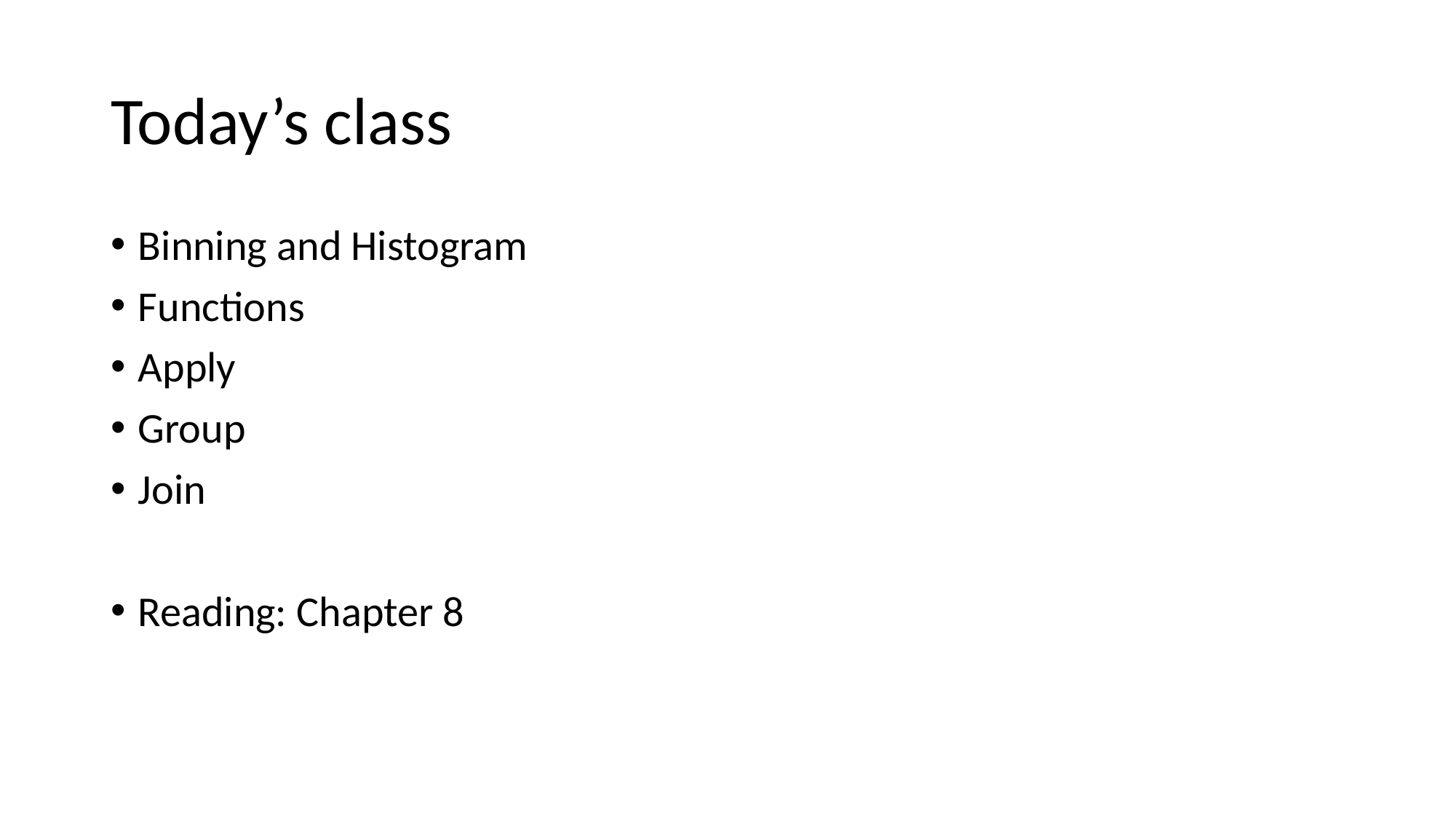

# Today’s class
Binning and Histogram
Functions
Apply
Group
Join

Reading: Chapter 8